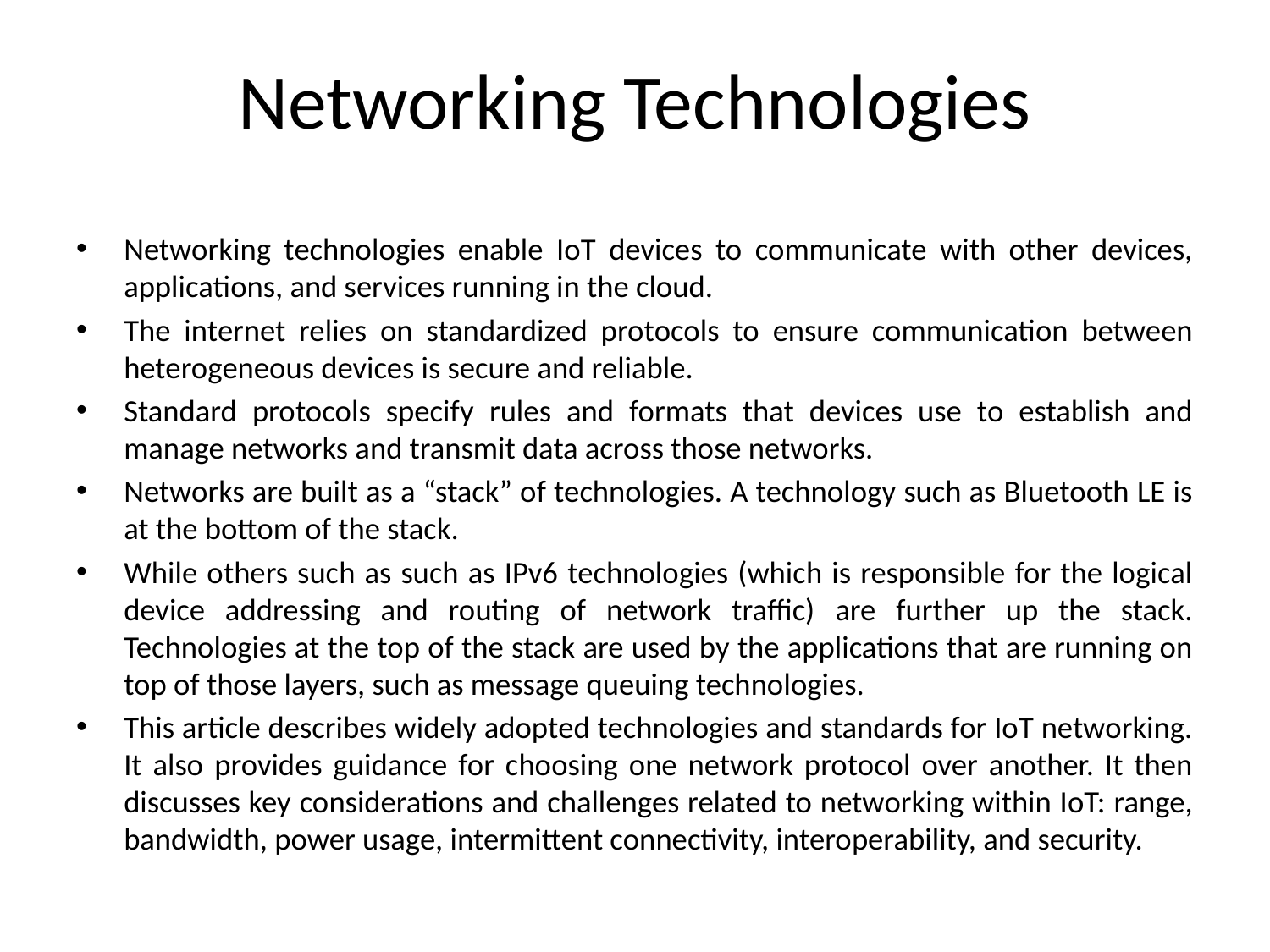

# Networking Technologies

Networking technologies enable IoT devices to communicate with other devices, applications, and services running in the cloud.
The internet relies on standardized protocols to ensure communication between heterogeneous devices is secure and reliable.
Standard protocols specify rules and formats that devices use to establish and manage networks and transmit data across those networks.
Networks are built as a “stack” of technologies. A technology such as Bluetooth LE is at the bottom of the stack.
While others such as such as IPv6 technologies (which is responsible for the logical device addressing and routing of network traffic) are further up the stack. Technologies at the top of the stack are used by the applications that are running on top of those layers, such as message queuing technologies.
This article describes widely adopted technologies and standards for IoT networking. It also provides guidance for choosing one network protocol over another. It then discusses key considerations and challenges related to networking within IoT: range, bandwidth, power usage, intermittent connectivity, interoperability, and security.